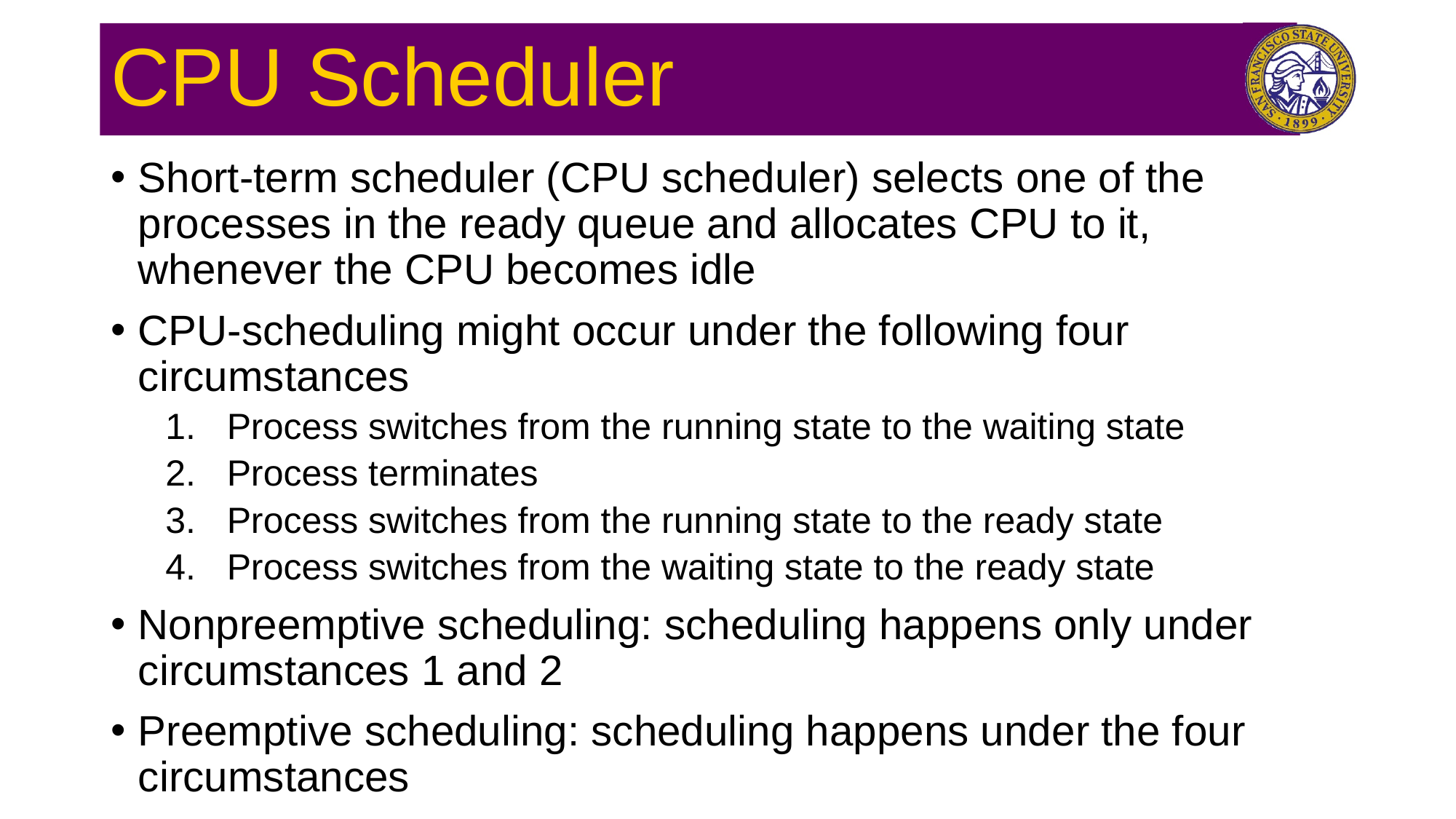

# CPU Scheduler
Short-term scheduler (CPU scheduler) selects one of the processes in the ready queue and allocates CPU to it, whenever the CPU becomes idle
CPU-scheduling might occur under the following four circumstances
Process switches from the running state to the waiting state
Process terminates
Process switches from the running state to the ready state
Process switches from the waiting state to the ready state
Nonpreemptive scheduling: scheduling happens only under circumstances 1 and 2
Preemptive scheduling: scheduling happens under the four circumstances